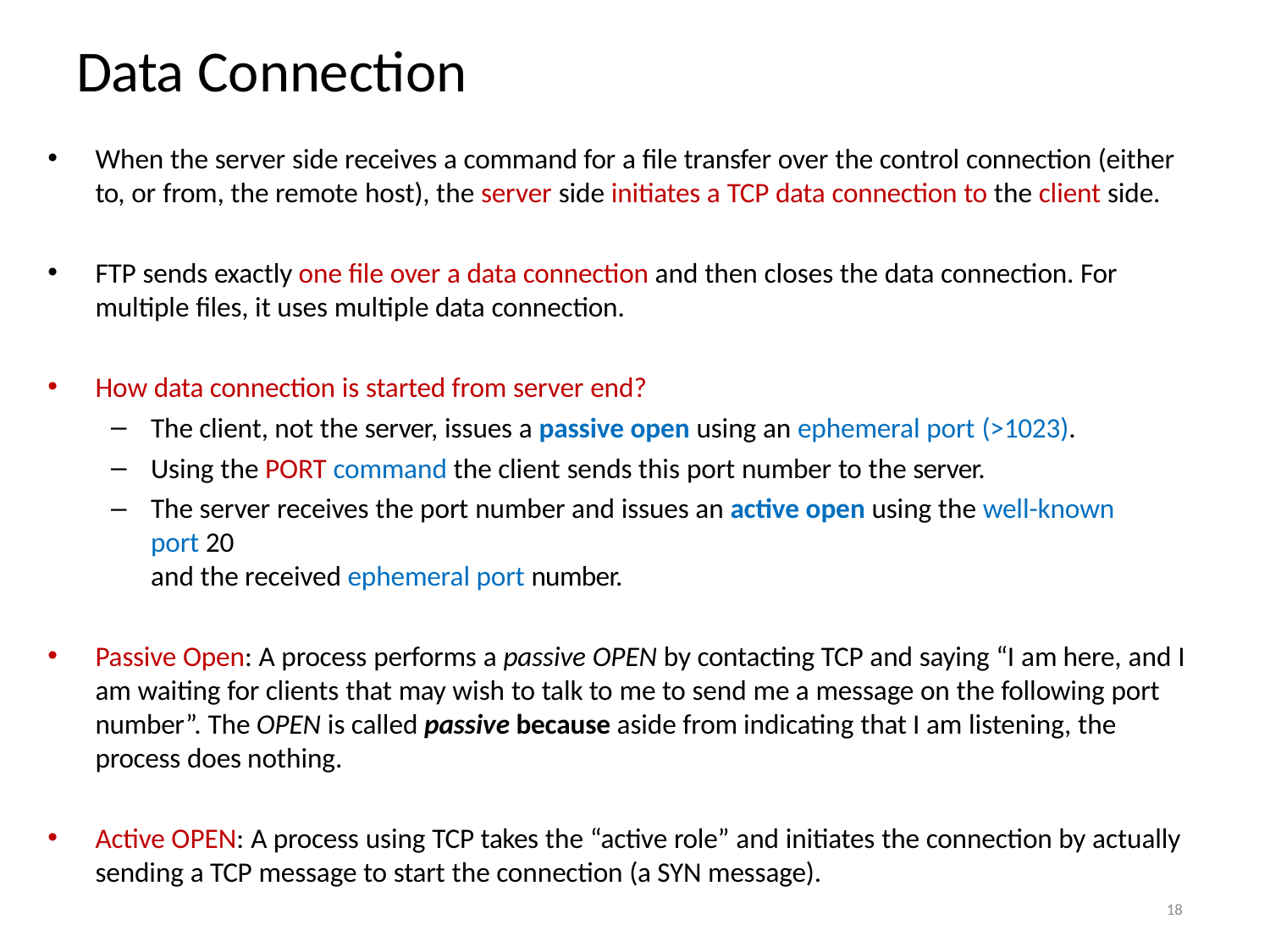

# Data Connection
When the server side receives a command for a file transfer over the control connection (either  to, or from, the remote host), the server side initiates a TCP data connection to the client side.

FTP sends exactly one file over a data connection and then closes the data connection. For  multiple files, it uses multiple data connection.

How data connection is started from server end?
The client, not the server, issues a passive open using an ephemeral port (>1023).
Using the PORT command the client sends this port number to the server.
The server receives the port number and issues an active open using the well-known port 20
and the received ephemeral port number.

Passive Open: A process performs a passive OPEN by contacting TCP and saying “I am here, and I  am waiting for clients that may wish to talk to me to send me a message on the following port  number”. The OPEN is called passive because aside from indicating that I am listening, the  process does nothing.

Active OPEN: A process using TCP takes the “active role” and initiates the connection by actually  sending a TCP message to start the connection (a SYN message).
18